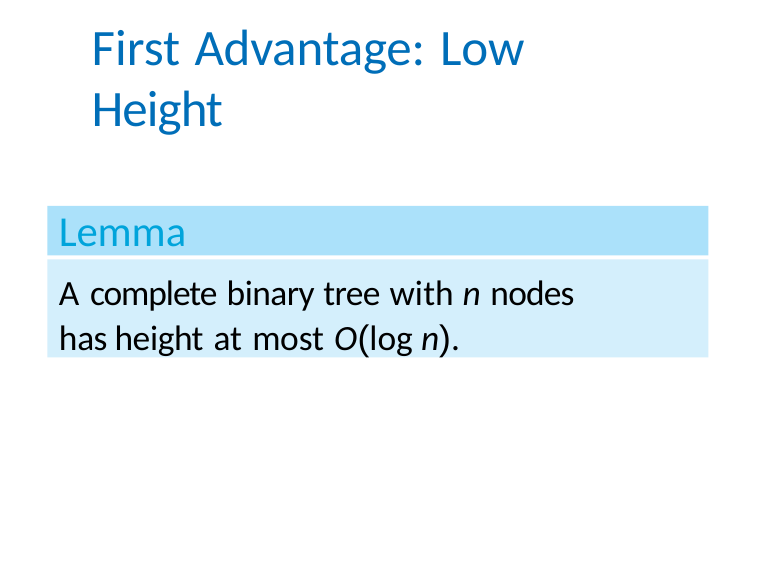

# First Advantage:	Low Height
Lemma
A complete binary tree with n nodes has height at most O(log n).